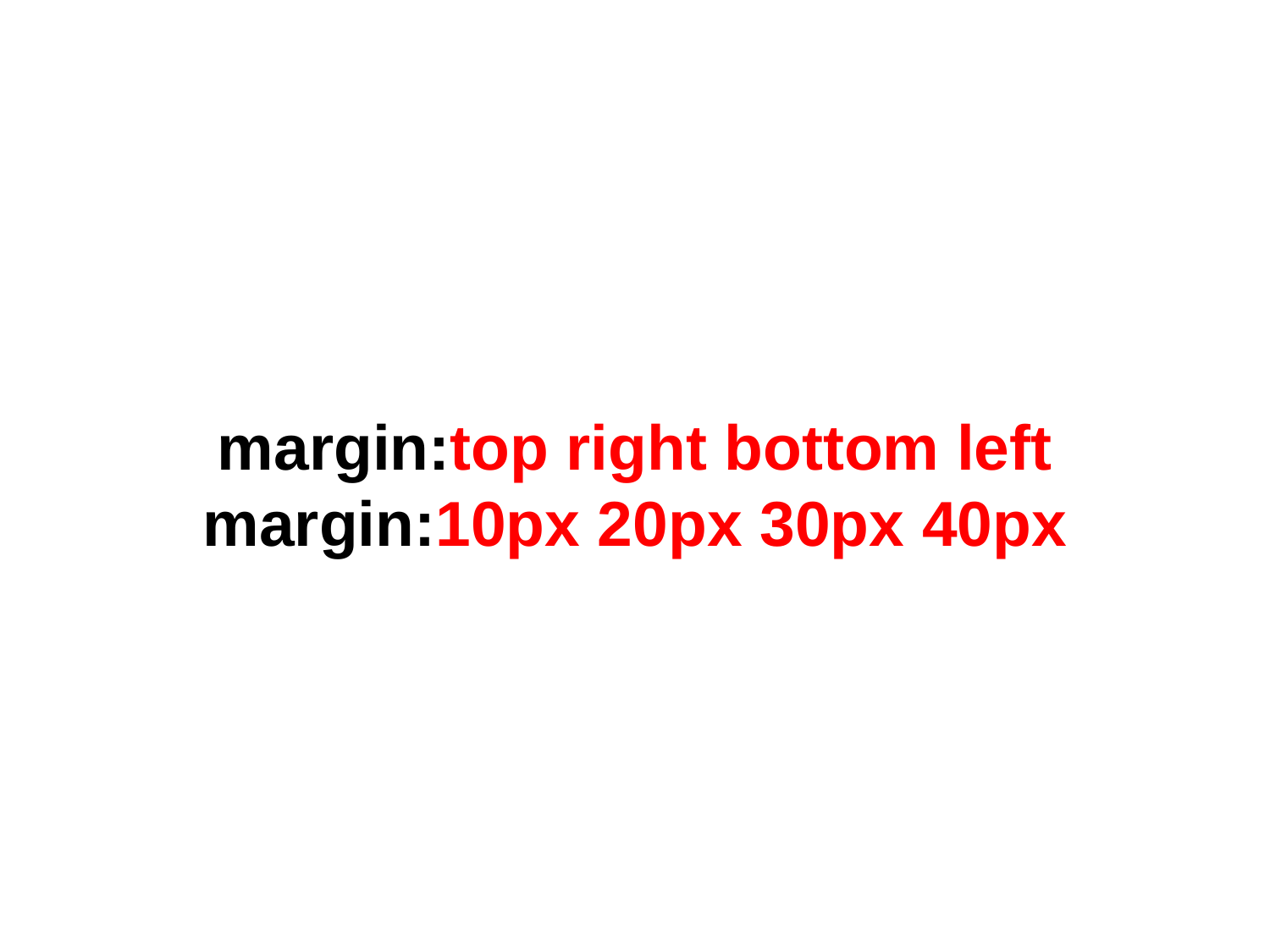

# margin:top right bottom left
margin:10px 20px 30px 40px